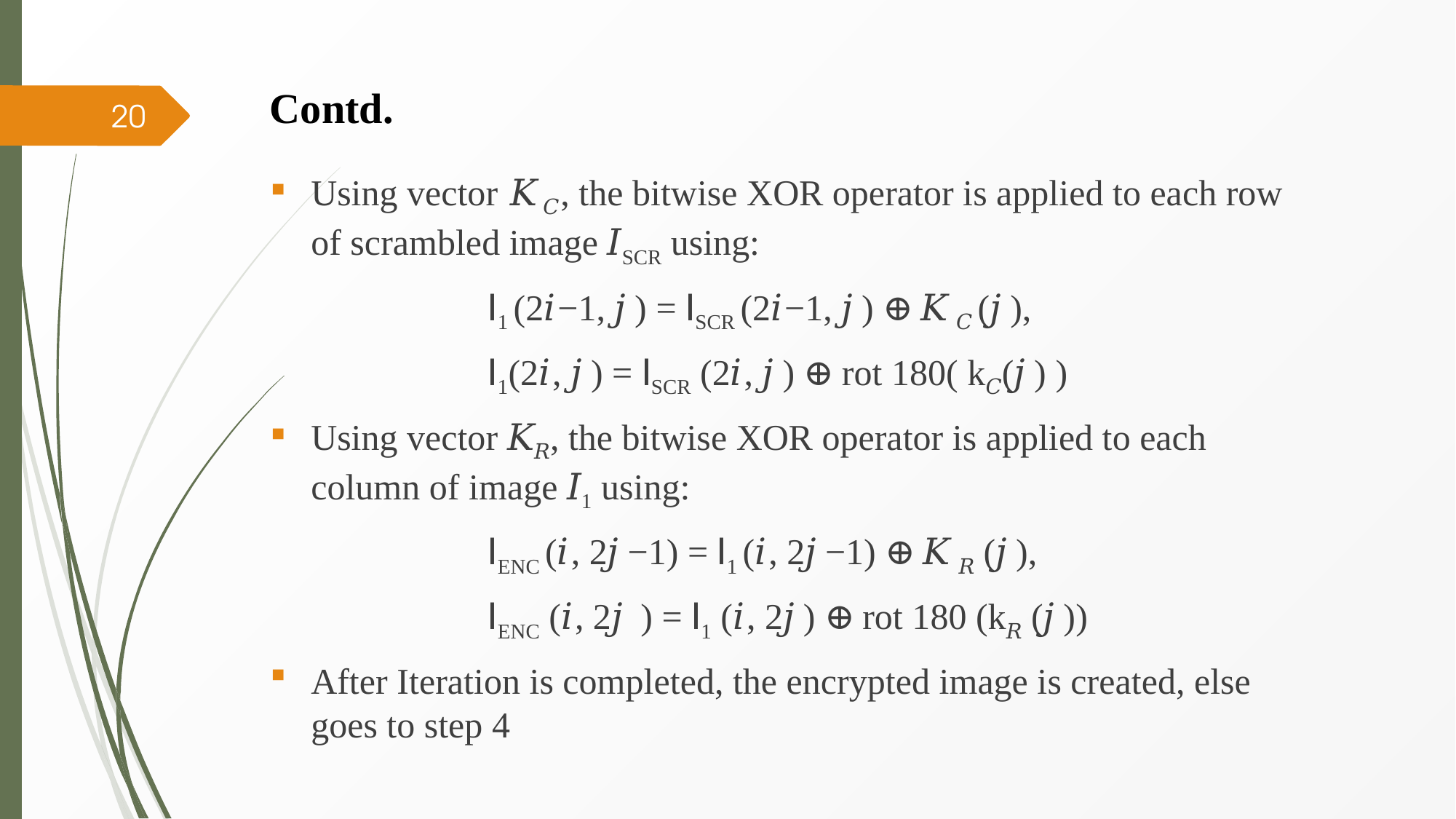

Contd.
20
Using vector 𝐾𝐶, the bitwise XOR operator is applied to each row of scrambled image 𝐼SCR using:
		𝖨1 (2𝑖−1, 𝑗) = 𝖨SCR (2𝑖−1, 𝑗) ⊕ 𝐾𝐶 (𝑗),
		𝖨1(2𝑖, 𝑗) = 𝖨SCR (2𝑖, 𝑗) ⊕ rot 180( k𝐶(𝑗) )
Using vector 𝐾𝑅, the bitwise XOR operator is applied to each column of image 𝐼1 using:
		𝖨ENC (𝑖, 2𝑗−1) = 𝖨1 (𝑖, 2𝑗−1) ⊕ 𝐾𝑅 (𝑗),
		𝖨ENC (𝑖, 2𝑗 ) = 𝖨1 (𝑖, 2𝑗) ⊕ rot 180 (k𝑅 (𝑗))
After Iteration is completed, the encrypted image is created, else goes to step 4